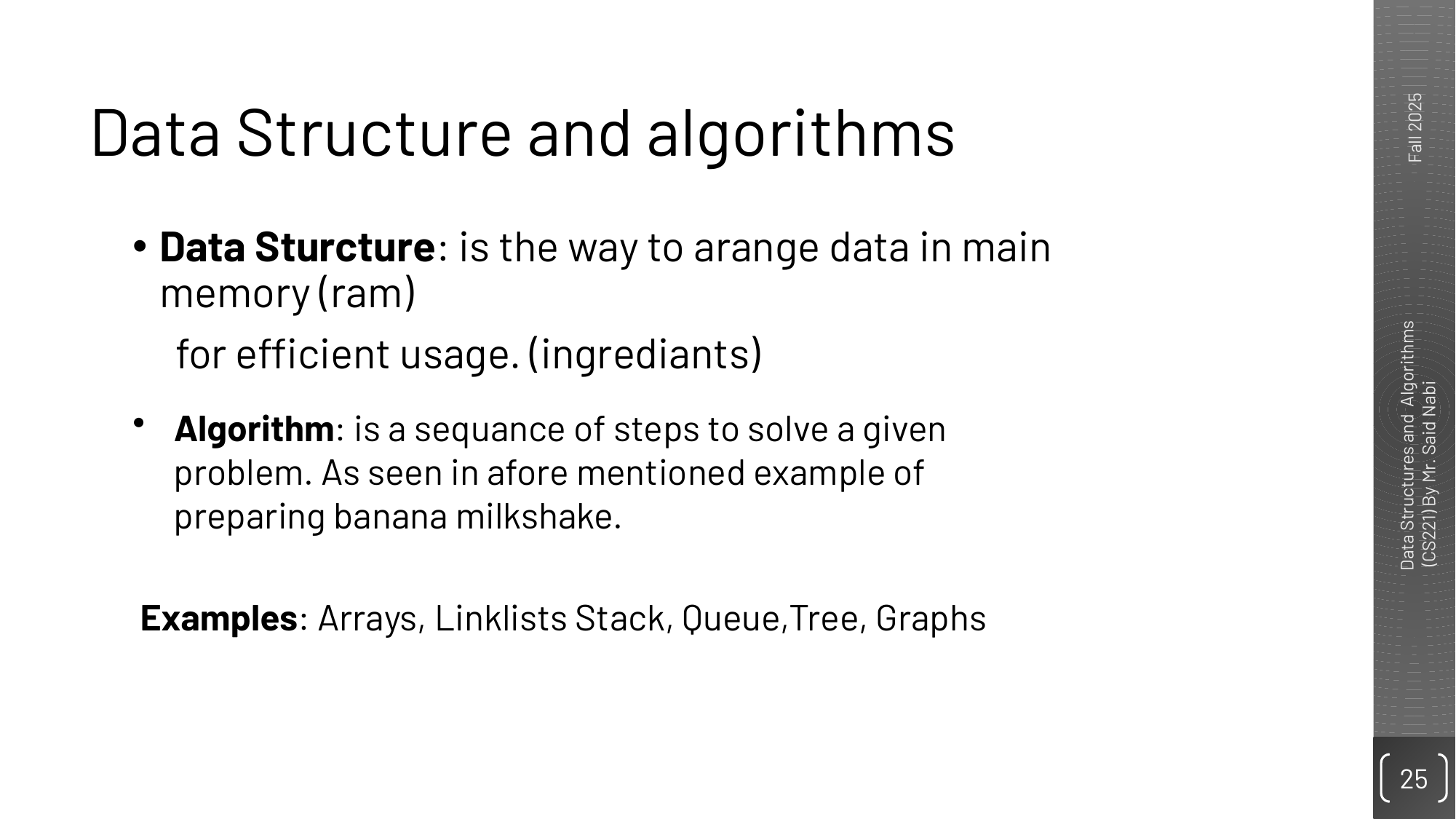

# Data Structure and algorithms
Data Sturcture: is the way to arange data in main memory (ram)
     for efficient usage. (ingrediants)

Algorithm: is a sequance of steps to solve a given problem. As seen in afore mentioned example of  preparing banana milkshake.

 Examples: Arrays, Linklists Stack, Queue,Tree, Graphs